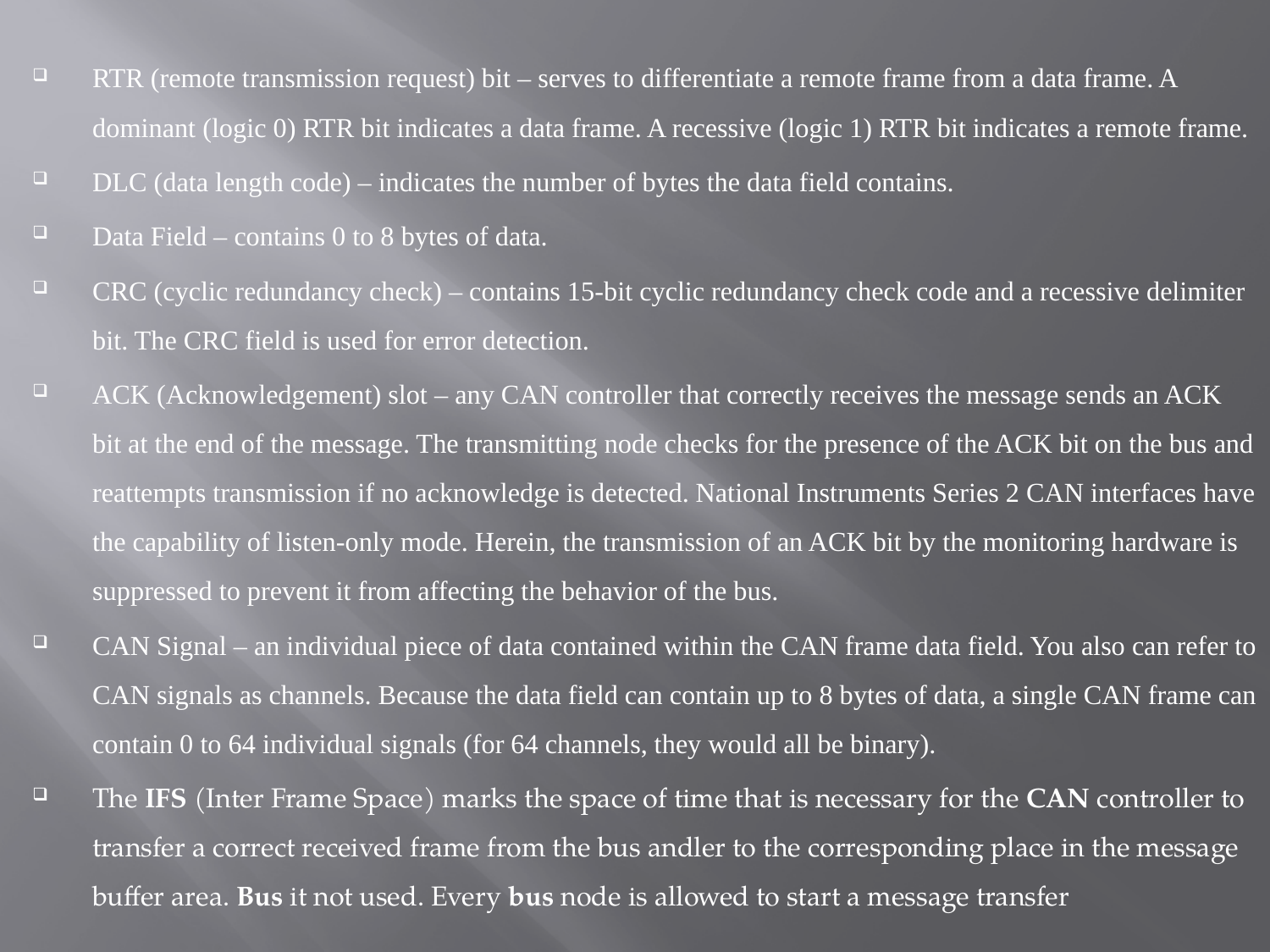

RTR (remote transmission request) bit – serves to differentiate a remote frame from a data frame. A dominant (logic 0) RTR bit indicates a data frame. A recessive (logic 1) RTR bit indicates a remote frame.
DLC (data length code) – indicates the number of bytes the data field contains.
Data Field – contains 0 to 8 bytes of data.
CRC (cyclic redundancy check) – contains 15-bit cyclic redundancy check code and a recessive delimiter bit. The CRC field is used for error detection.
ACK (Acknowledgement) slot – any CAN controller that correctly receives the message sends an ACK bit at the end of the message. The transmitting node checks for the presence of the ACK bit on the bus and reattempts transmission if no acknowledge is detected. National Instruments Series 2 CAN interfaces have the capability of listen-only mode. Herein, the transmission of an ACK bit by the monitoring hardware is suppressed to prevent it from affecting the behavior of the bus.
CAN Signal – an individual piece of data contained within the CAN frame data field. You also can refer to CAN signals as channels. Because the data field can contain up to 8 bytes of data, a single CAN frame can contain 0 to 64 individual signals (for 64 channels, they would all be binary).
The IFS (Inter Frame Space) marks the space of time that is necessary for the CAN controller to transfer a correct received frame from the bus andler to the corresponding place in the message buffer area. Bus it not used. Every bus node is allowed to start a message transfer